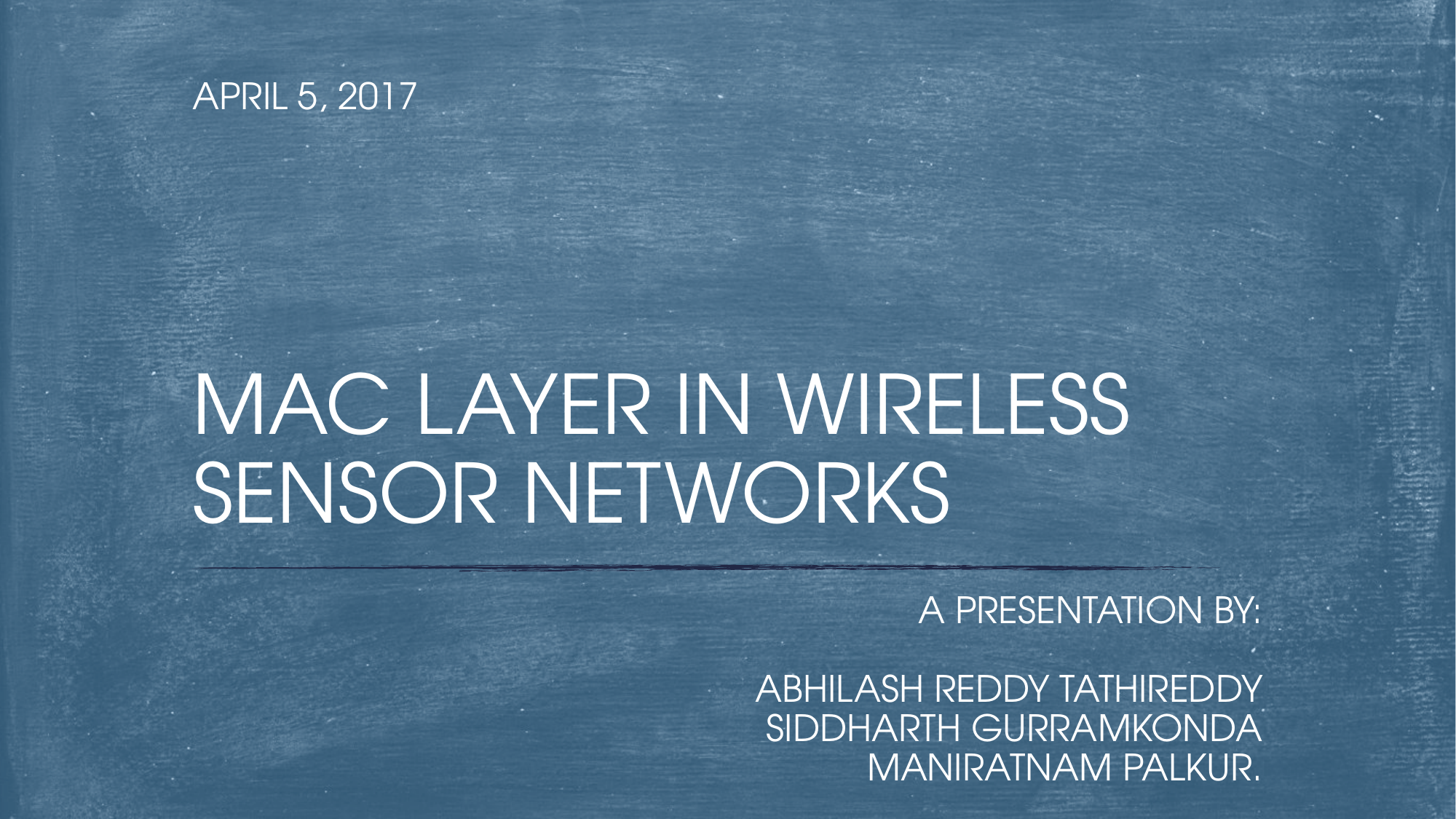

APRIL 5, 2017
# MAC LAYER IN WIRELESS SENSOR NETWORKS
A PRESENTATION BY:

ABHILASH REDDY TATHIREDDY
SIDDHARTH GURRAMKONDA
MANIRATNAM PALKUR.